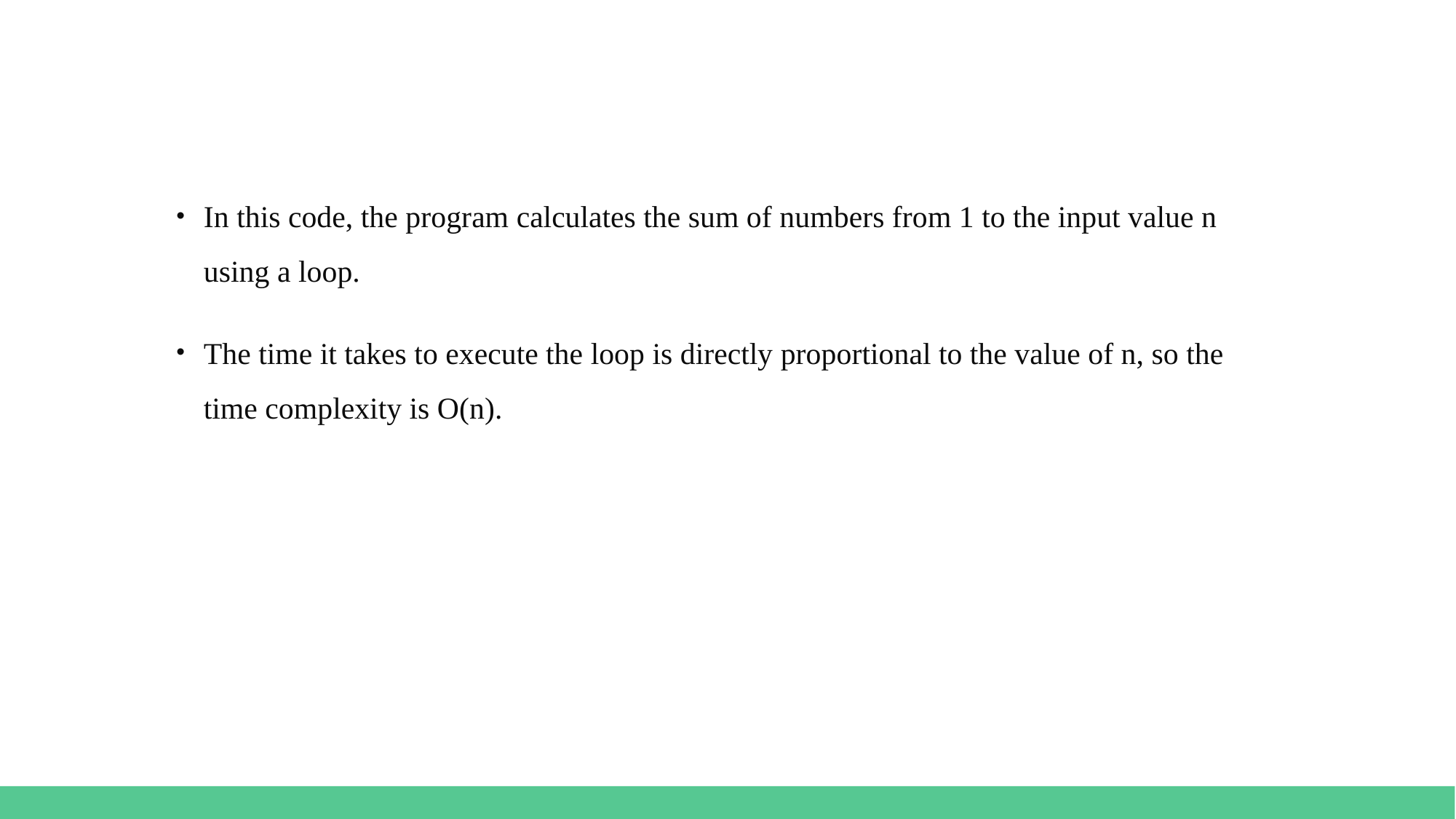

In this code, the program calculates the sum of numbers from 1 to the input value n using a loop.
The time it takes to execute the loop is directly proportional to the value of n, so the time complexity is O(n).